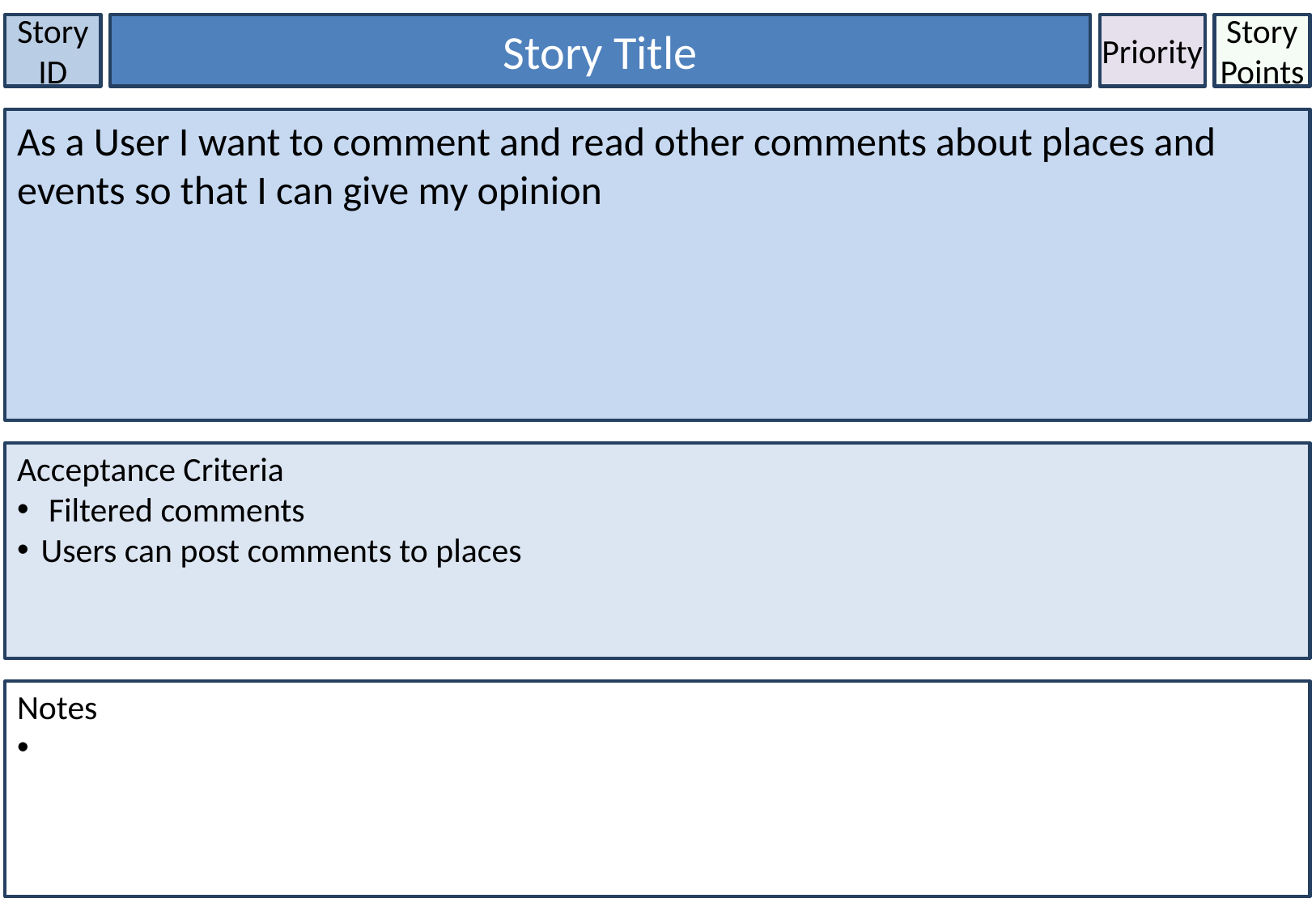

Story ID
Story Title
Priority
Story Points
As a User I want to comment and read other comments about places and events so that I can give my opinion
Acceptance Criteria
 Filtered comments
Users can post comments to places
Notes